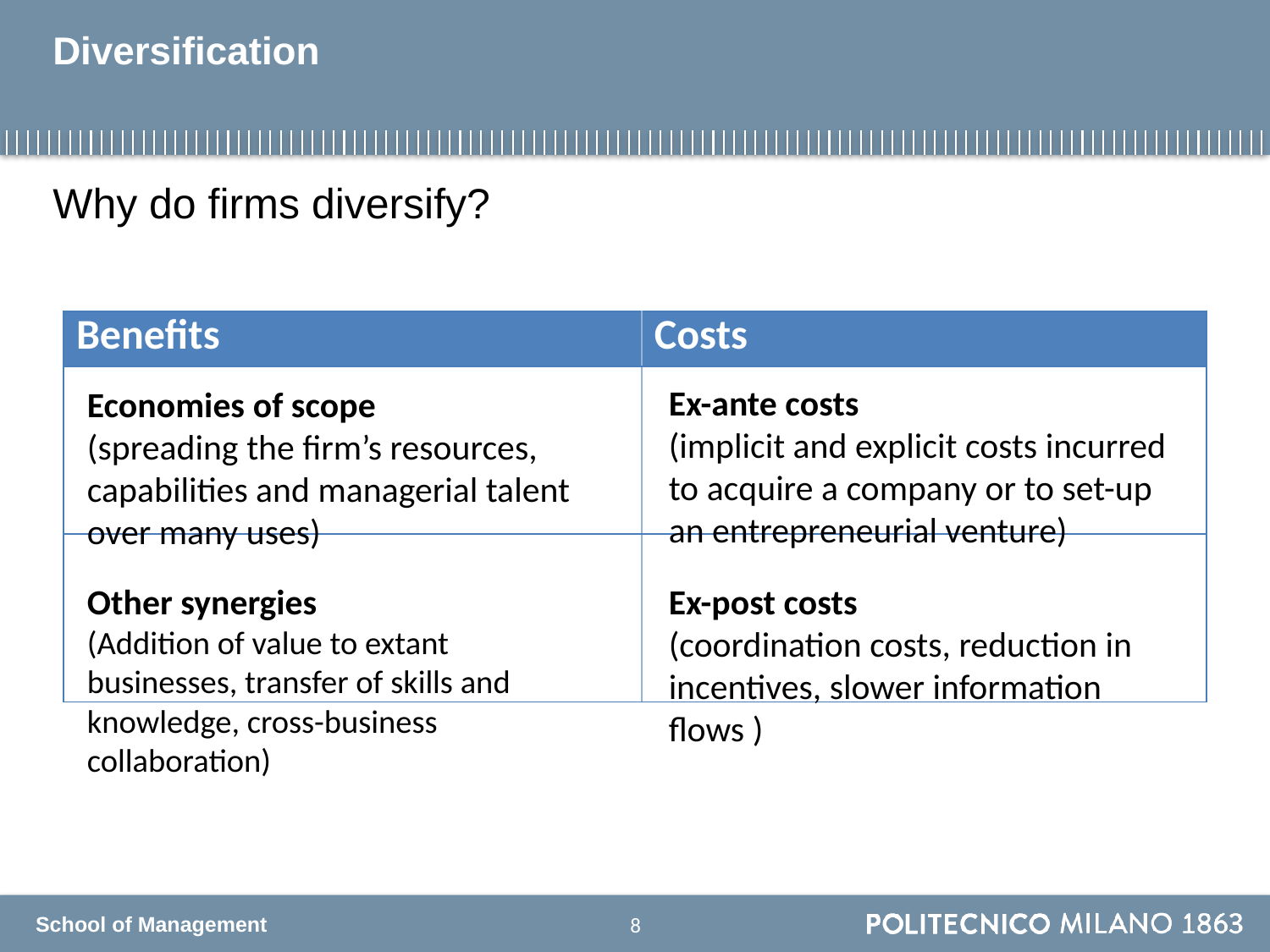

# Diversification
Why do firms diversify?
| Benefits | Costs |
| --- | --- |
|  |  |
|  |  |
Ex-ante costs
(implicit and explicit costs incurred to acquire a company or to set-up an entrepreneurial venture)
Economies of scope
(spreading the firm’s resources, capabilities and managerial talent over many uses)
Other synergies
(Addition of value to extant businesses, transfer of skills and knowledge, cross-business collaboration)
Ex-post costs
(coordination costs, reduction in incentives, slower information flows )
8